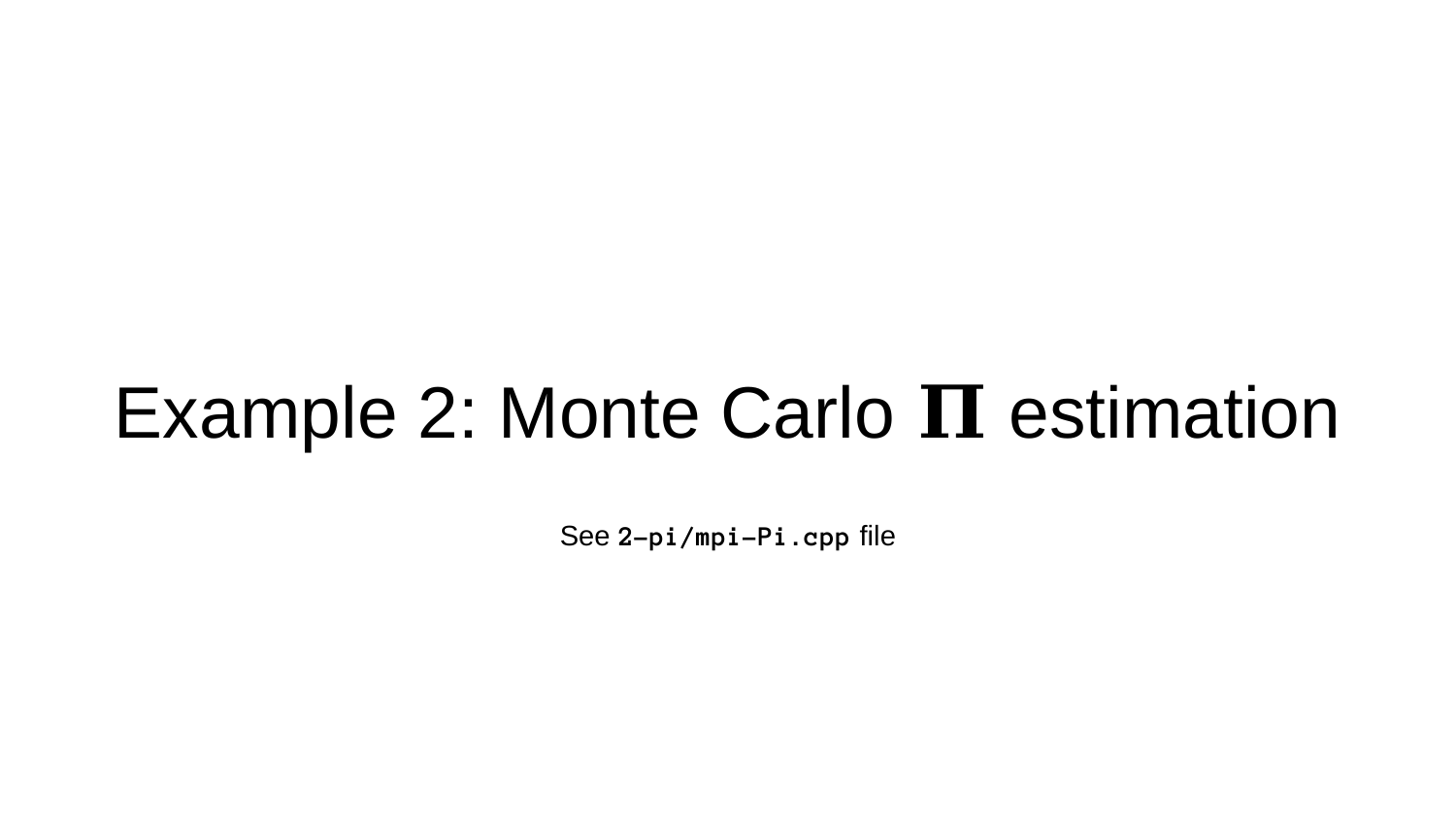

# Example 2: Monte Carlo 𝚷 estimation
See 2-pi/mpi-Pi.cpp file